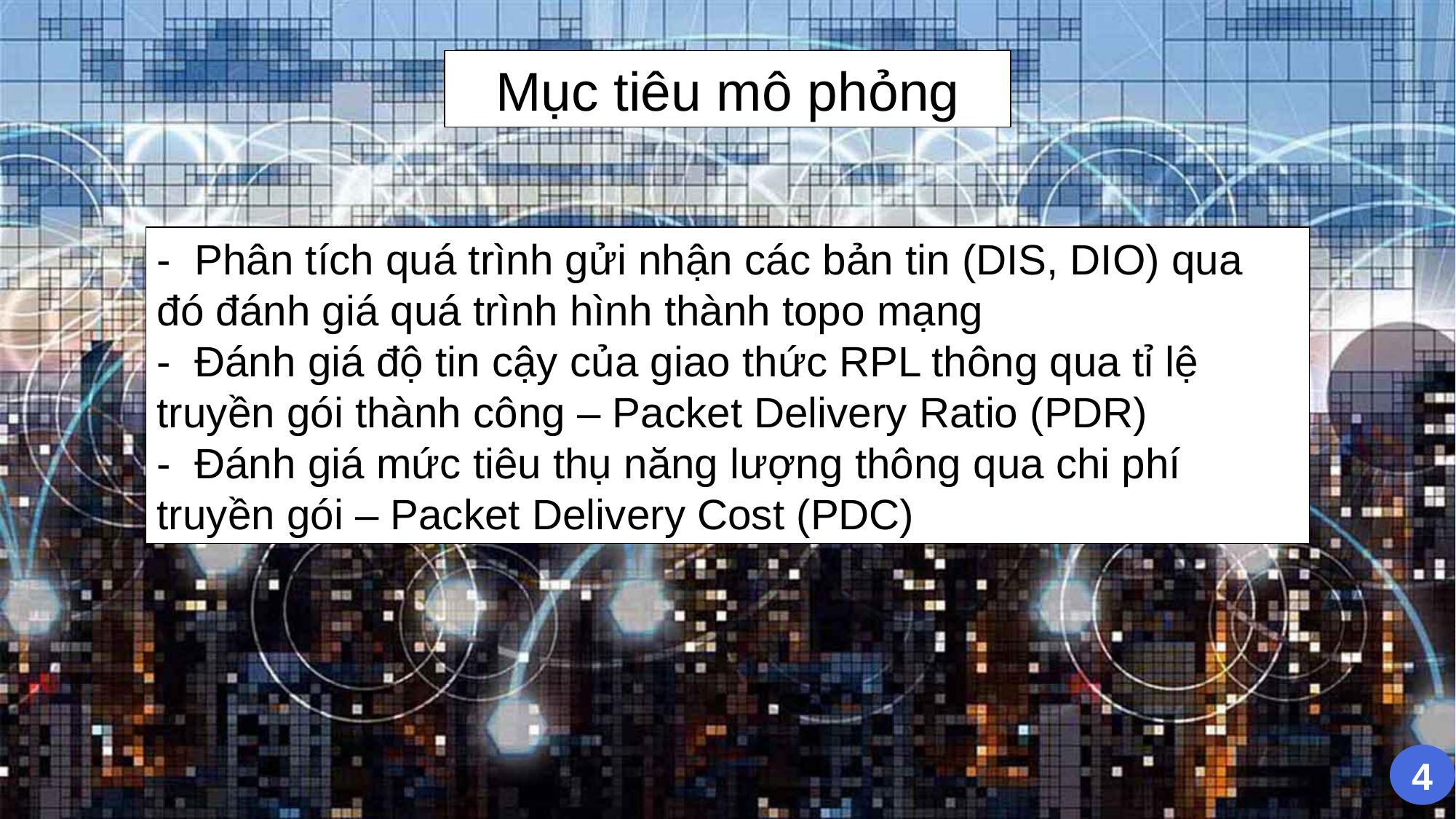

Mục tiêu mô phỏng
-  Phân tích quá trình gửi nhận các bản tin (DIS, DIO) qua đó đánh giá quá trình hình thành topo mạng
-  Đánh giá độ tin cậy của giao thức RPL thông qua tỉ lệ truyền gói thành công – Packet Delivery Ratio (PDR)
-  Đánh giá mức tiêu thụ năng lượng thông qua chi phí truyền gói – Packet Delivery Cost (PDC)
4